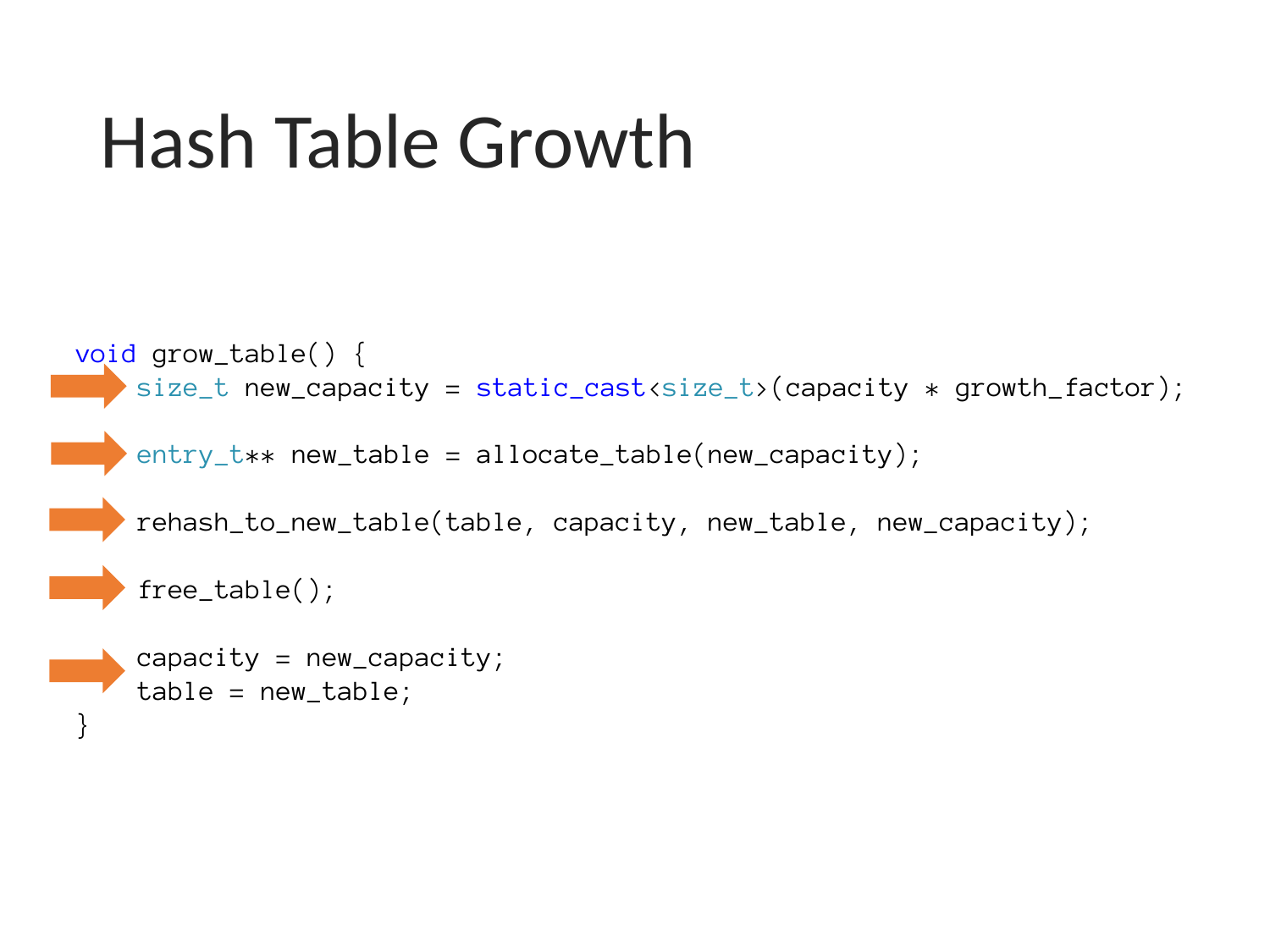

# Hash Table Growth
void grow_table() {
    size_t new_capacity = static_cast<size_t>(capacity * growth_factor);

    entry_t** new_table = allocate_table(new_capacity);

    rehash_to_new_table(table, capacity, new_table, new_capacity);

    free_table();

    capacity = new_capacity;
    table = new_table;
}